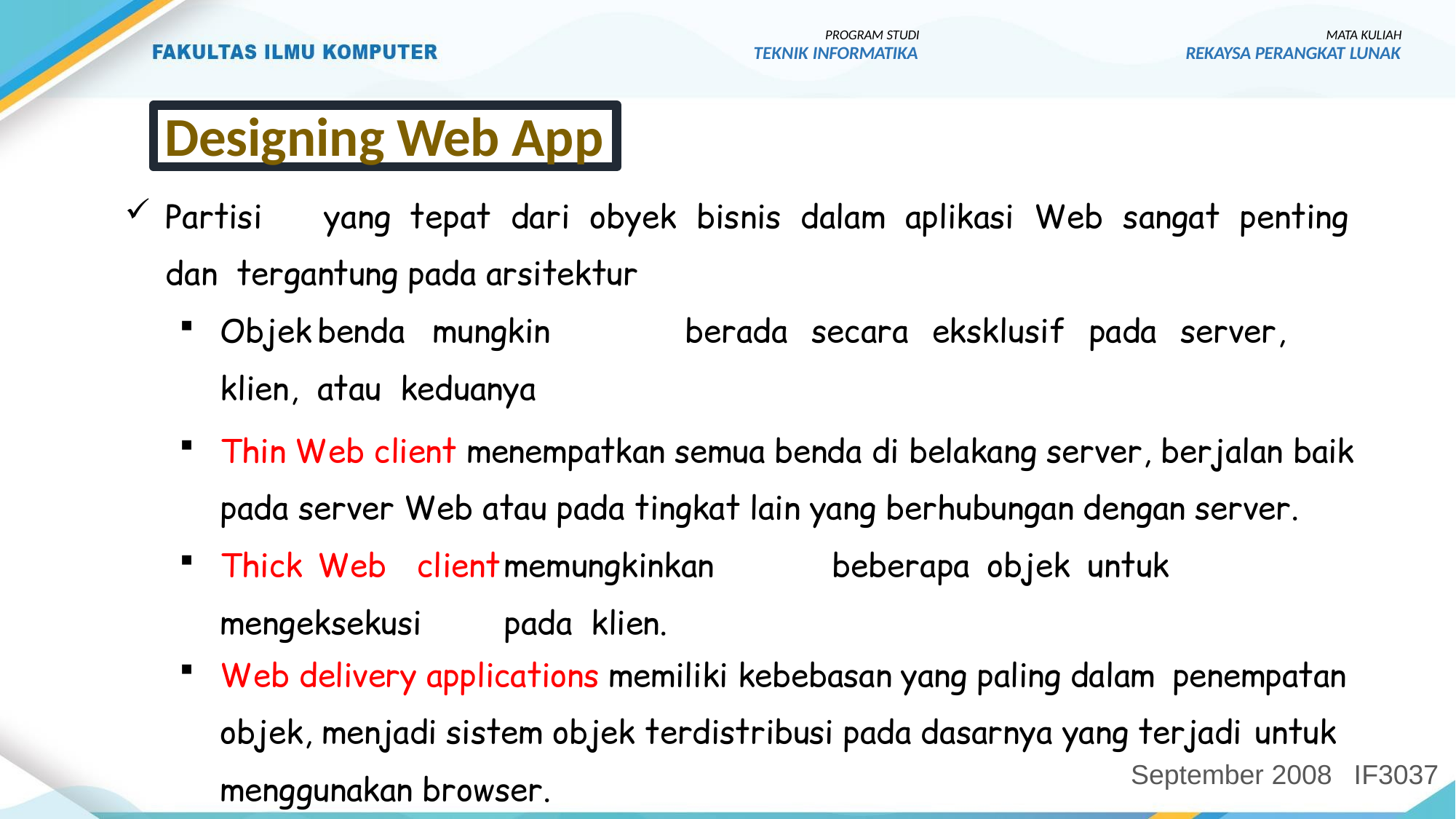

PROGRAM STUDI
TEKNIK INFORMATIKA
MATA KULIAH
REKAYSA PERANGKAT LUNAK
Designing Web App
Partisi	yang	tepat	dari	obyek	bisnis	dalam	aplikasi	Web	sangat	penting	dan  tergantung pada arsitektur
Objek	benda	mungkin	berada	secara	eksklusif	pada	server,	klien,	atau  keduanya
Thin Web client menempatkan semua benda di belakang server, berjalan baik  pada server Web atau pada tingkat lain yang berhubungan dengan server.
Thick	Web	client	memungkinkan	beberapa	objek	untuk	mengeksekusi	pada  klien.
Web delivery applications memiliki kebebasan yang paling dalam penempatan
objek, menjadi sistem objek terdistribusi pada dasarnya yang terjadi untuk
September 2008	IF3037
menggunakan browser.